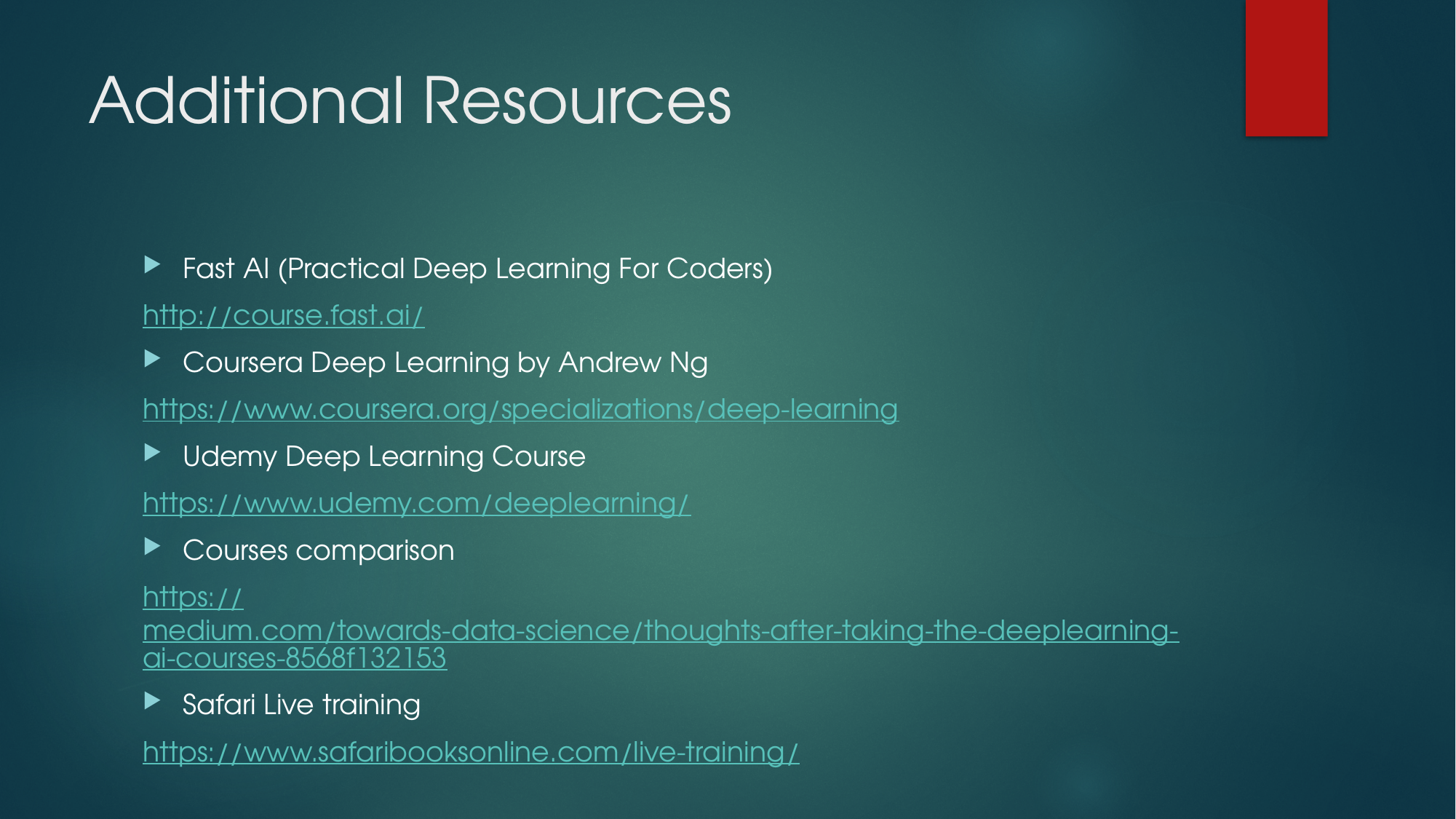

# Additional Resources
Fast AI (Practical Deep Learning For Coders)
http://course.fast.ai/
Coursera Deep Learning by Andrew Ng
https://www.coursera.org/specializations/deep-learning
Udemy Deep Learning Course
https://www.udemy.com/deeplearning/
Courses comparison
https://medium.com/towards-data-science/thoughts-after-taking-the-deeplearning-ai-courses-8568f132153
Safari Live training
https://www.safaribooksonline.com/live-training/